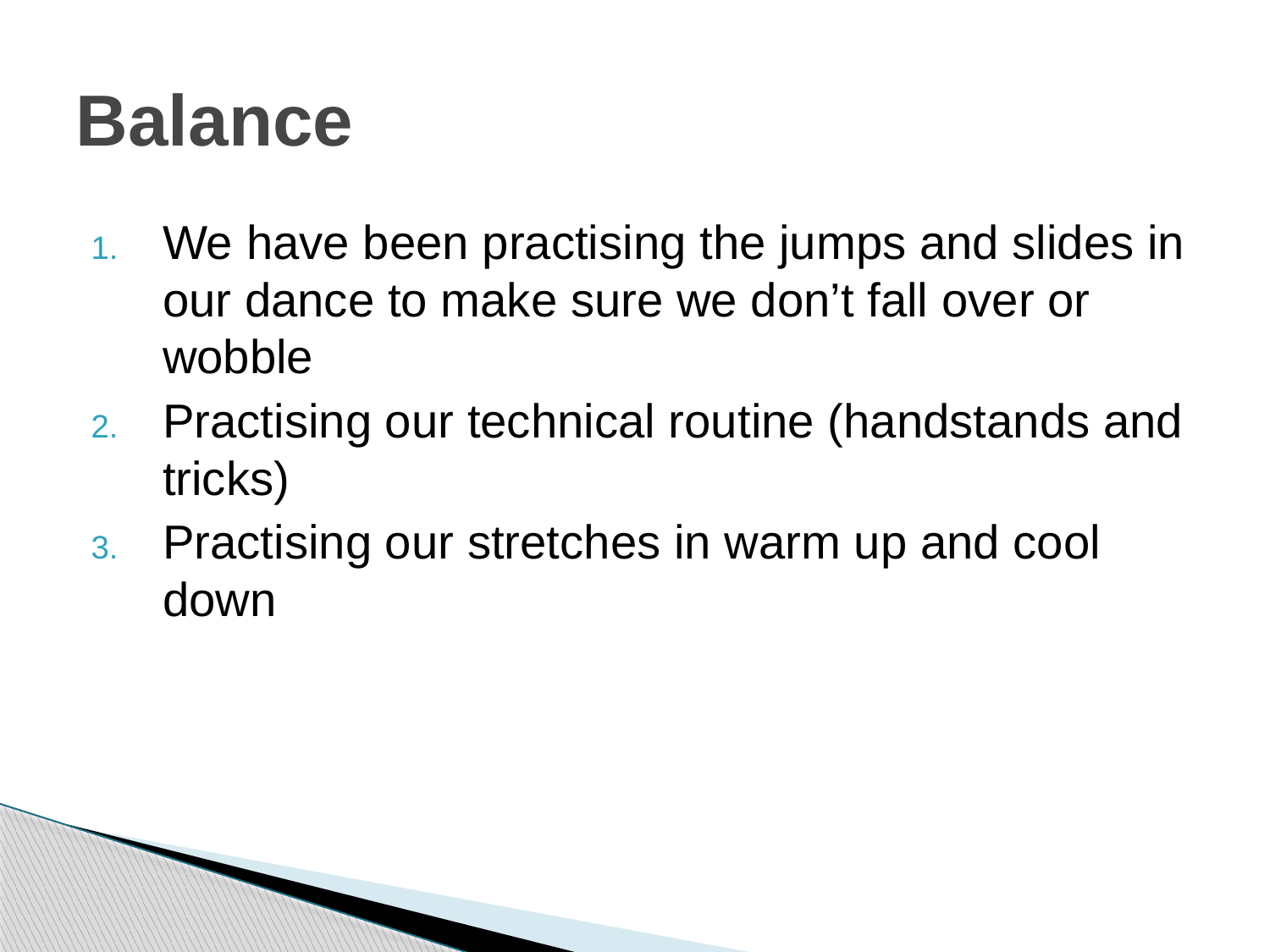

# Balance
We have been practising the jumps and slides in our dance to make sure we don’t fall over or wobble
Practising our technical routine (handstands and tricks)
Practising our stretches in warm up and cool down